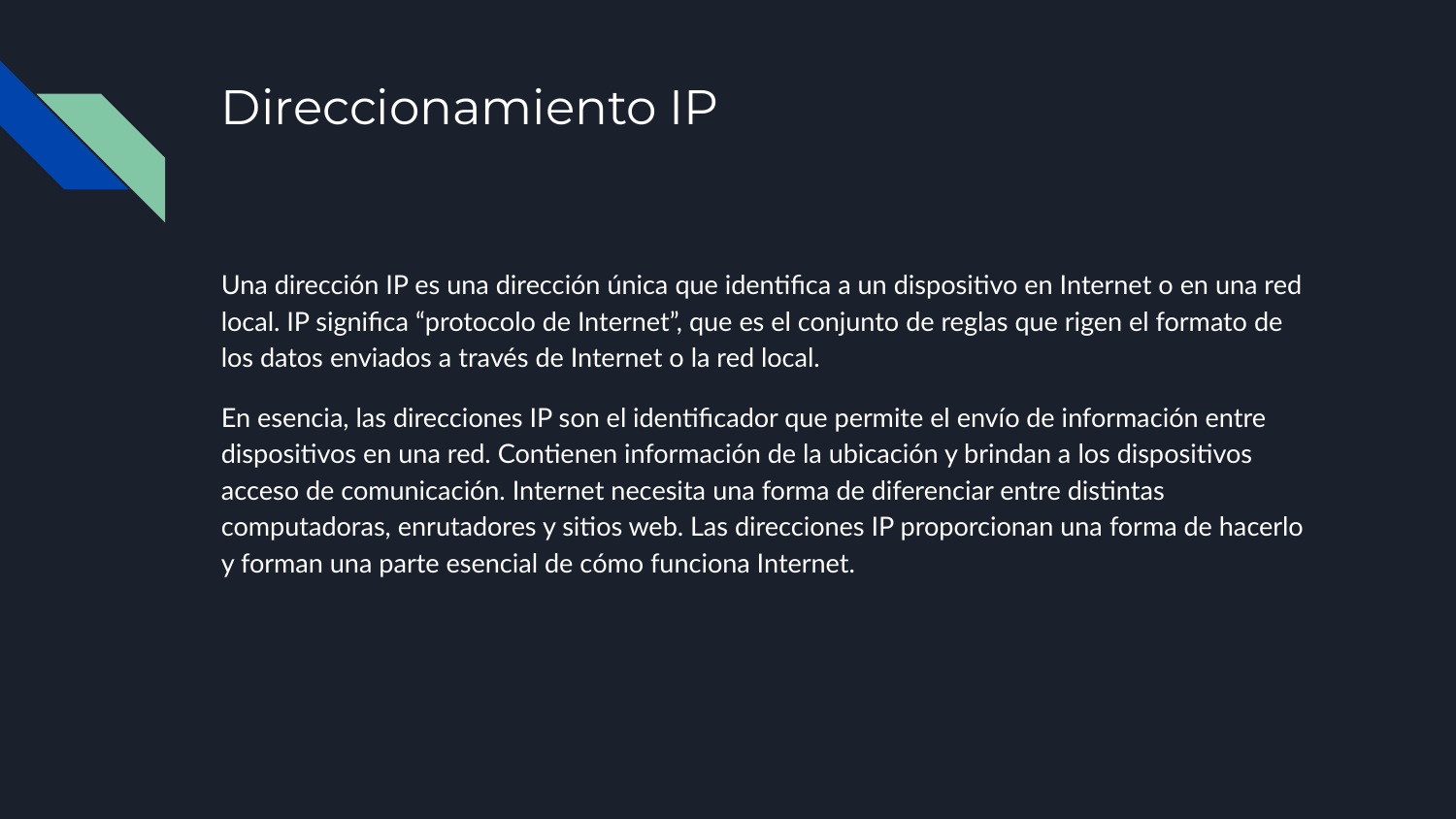

# Direccionamiento IP
Una dirección IP es una dirección única que identifica a un dispositivo en Internet o en una red local. IP significa “protocolo de Internet”, que es el conjunto de reglas que rigen el formato de los datos enviados a través de Internet o la red local.
En esencia, las direcciones IP son el identificador que permite el envío de información entre dispositivos en una red. Contienen información de la ubicación y brindan a los dispositivos acceso de comunicación. Internet necesita una forma de diferenciar entre distintas computadoras, enrutadores y sitios web. Las direcciones IP proporcionan una forma de hacerlo y forman una parte esencial de cómo funciona Internet.